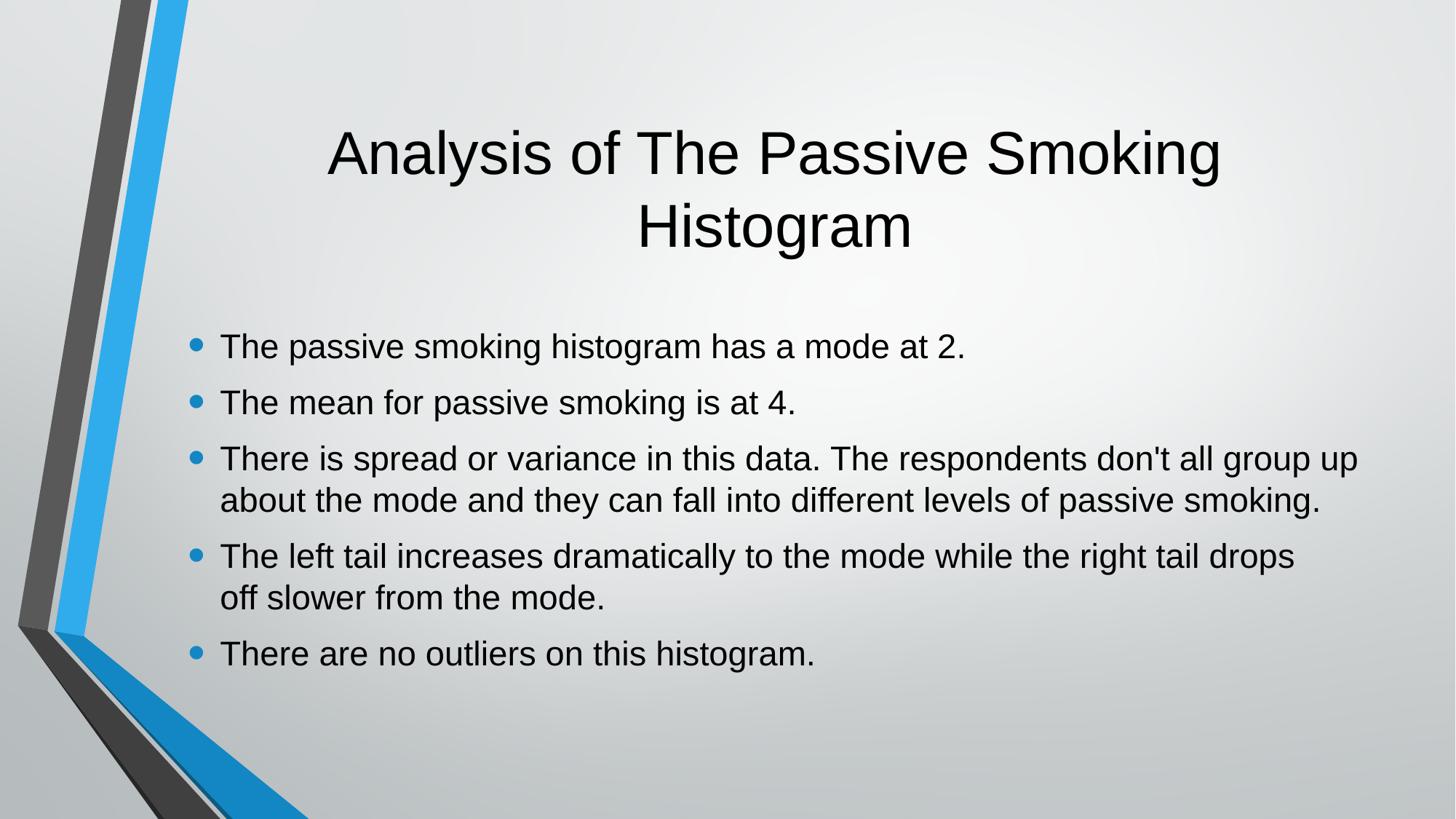

# Analysis of The Passive Smoking Histogram
The passive smoking histogram has a mode at 2.
The mean for passive smoking is at 4.
There is spread or variance in this data. The respondents don't all group up about the mode and they can fall into different levels of passive smoking.
The left tail increases dramatically to the mode while the right tail drops off slower from the mode.
There are no outliers on this histogram.